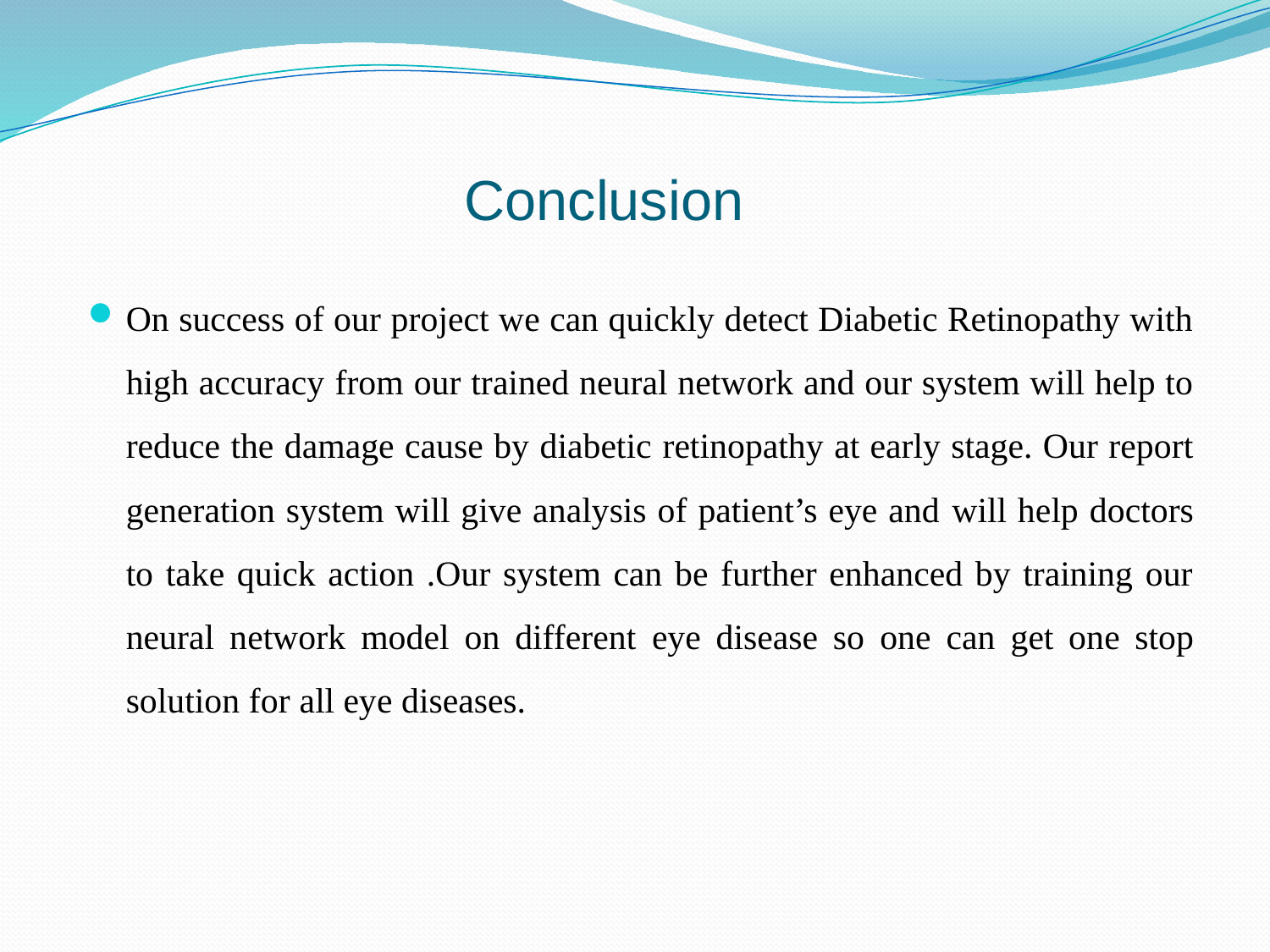

# Conclusion
On success of our project we can quickly detect Diabetic Retinopathy with high accuracy from our trained neural network and our system will help to reduce the damage cause by diabetic retinopathy at early stage. Our report generation system will give analysis of patient’s eye and will help doctors to take quick action .Our system can be further enhanced by training our neural network model on different eye disease so one can get one stop solution for all eye diseases.